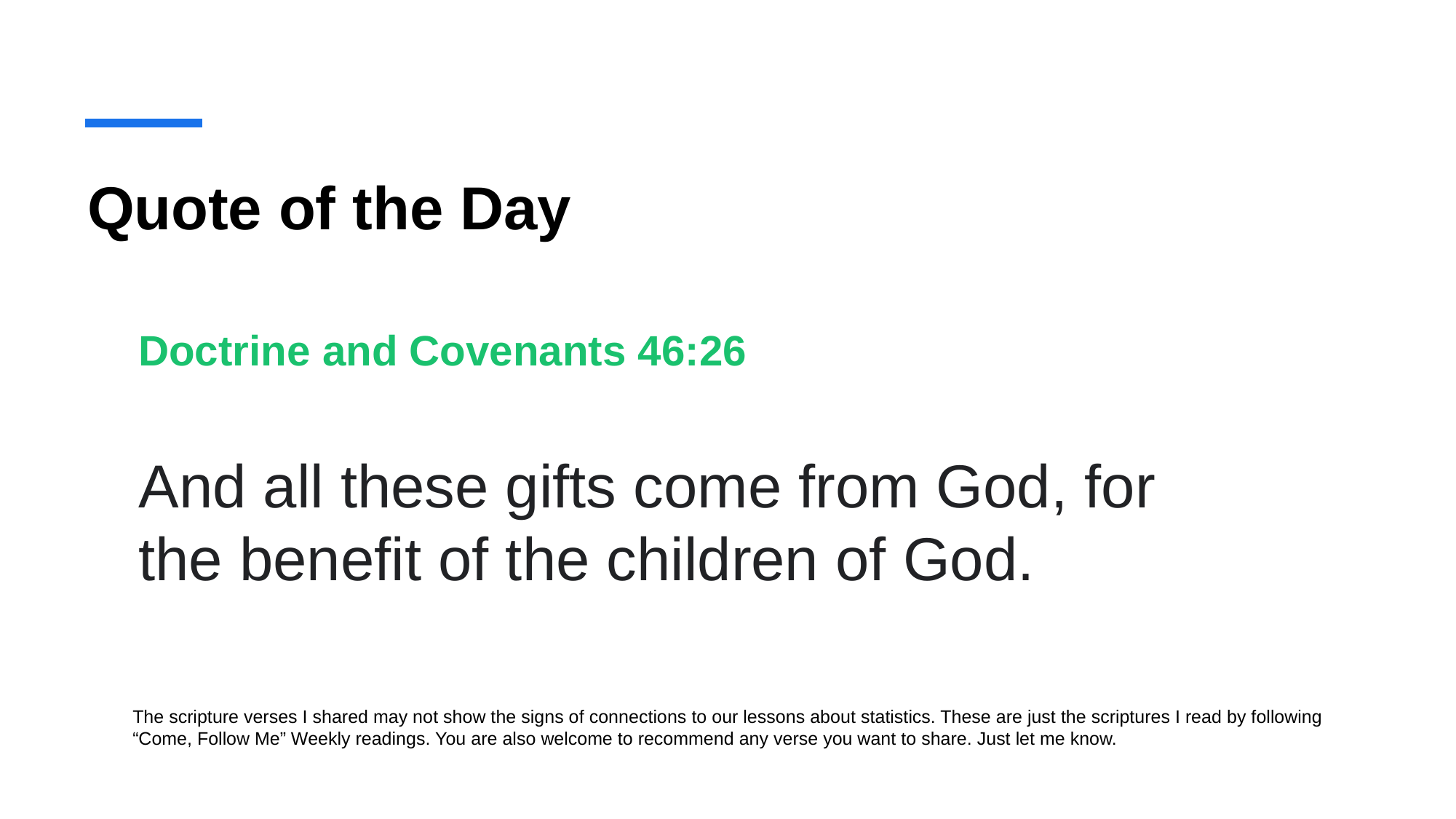

# Quote of the Day
Doctrine and Covenants 46:26

And all these gifts come from God, for the benefit of the children of God.
The scripture verses I shared may not show the signs of connections to our lessons about statistics. These are just the scriptures I read by following “Come, Follow Me” Weekly readings. You are also welcome to recommend any verse you want to share. Just let me know.